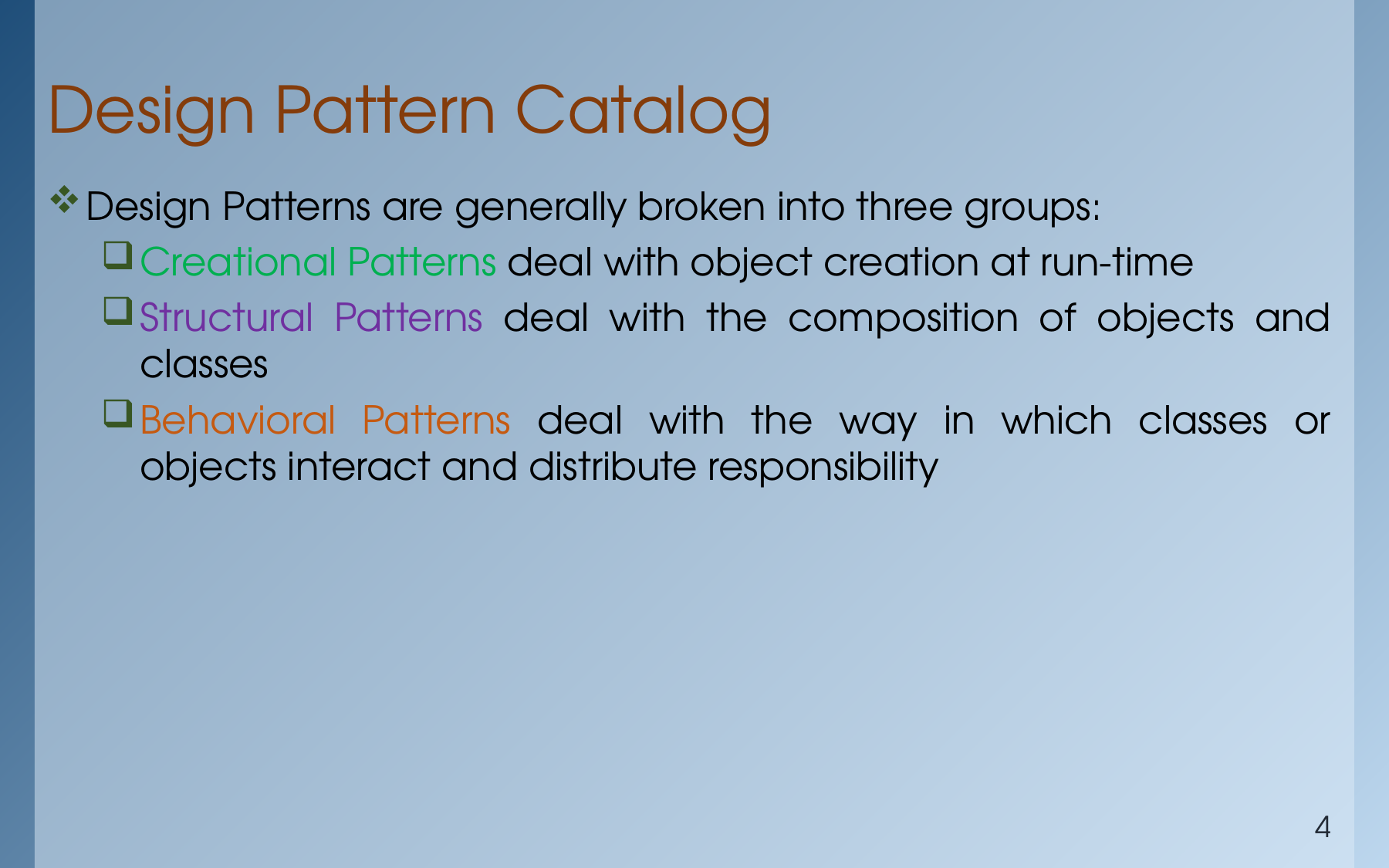

# Design Pattern Catalog
Design Patterns are generally broken into three groups:
Creational Patterns deal with object creation at run-time
Structural Patterns deal with the composition of objects and classes
Behavioral Patterns deal with the way in which classes or objects interact and distribute responsibility

4